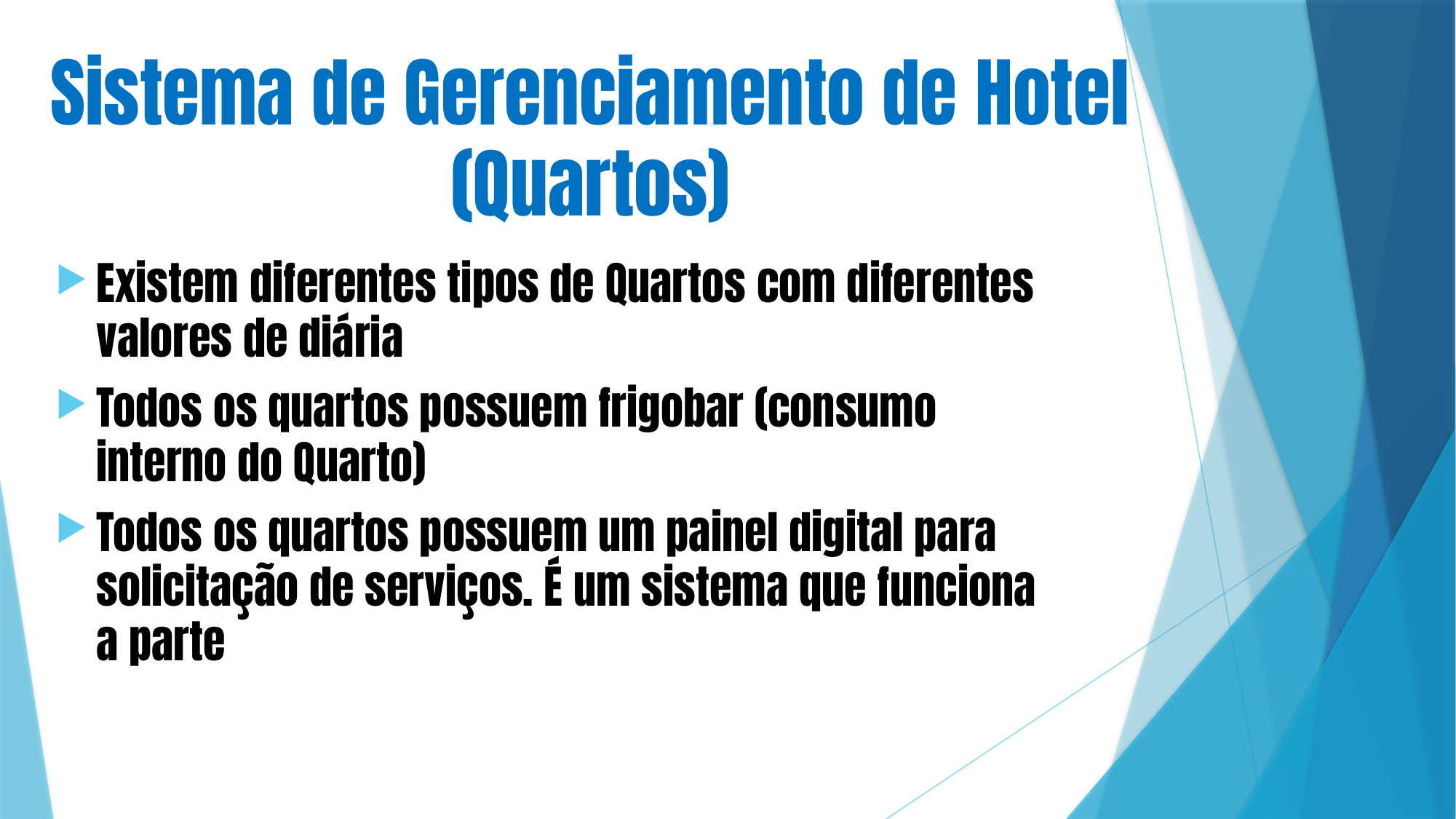

# Sistema de Gerenciamento de Hotel (Quartos)
Existem diferentes tipos de Quartos com diferentes valores de diária
Todos os quartos possuem frigobar (consumo interno do Quarto)
Todos os quartos possuem um painel digital para solicitação de serviços. É um sistema que funciona a parte